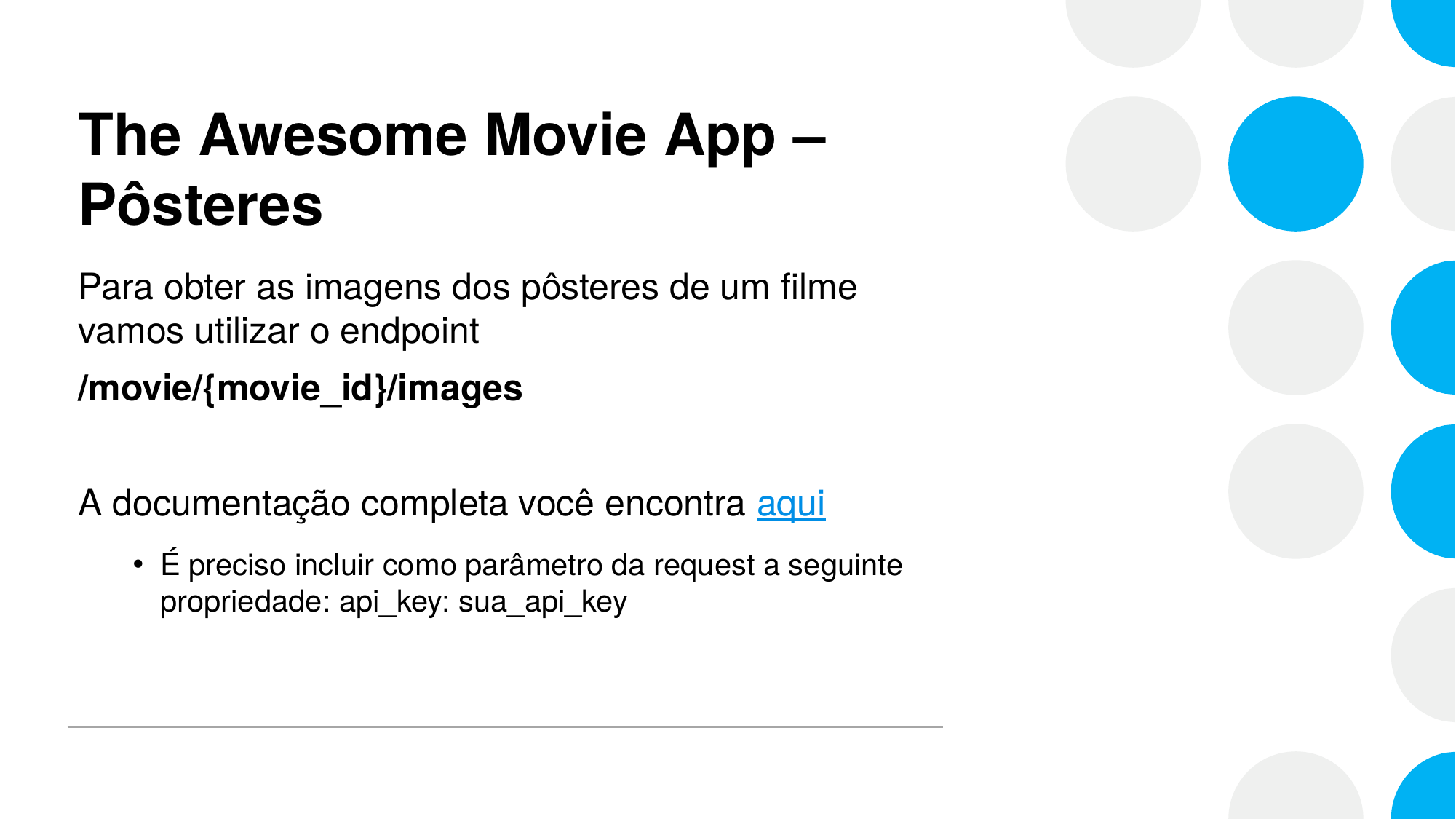

# The Awesome Movie App –Pôsteres
Para obter as imagens dos pôsteres de um filme vamos utilizar o endpoint
/movie/{movie_id}/images

A documentação completa você encontra aqui
É preciso incluir como parâmetro da request a seguinte propriedade: api_key: sua_api_key